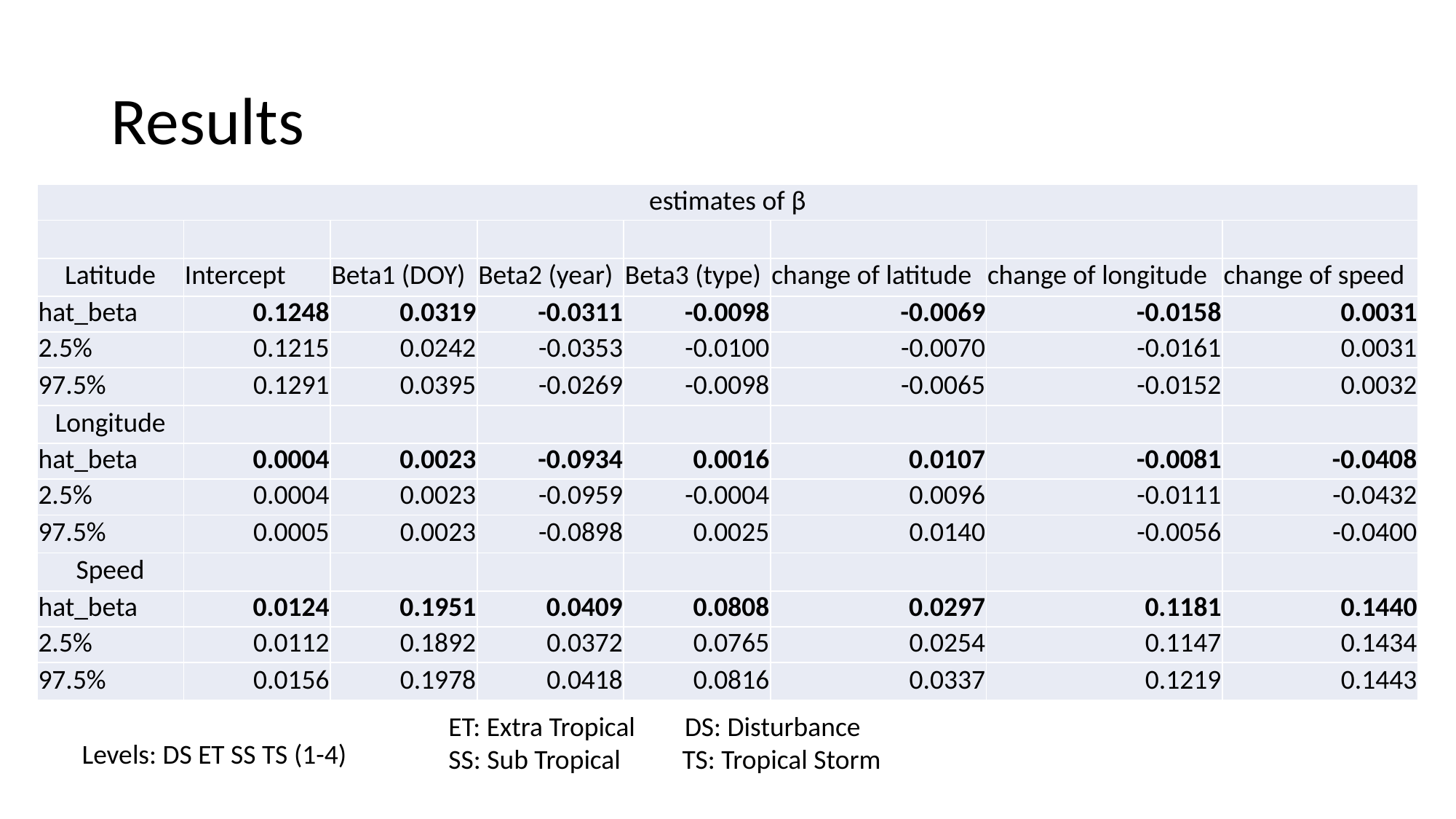

# Results
| estimates of β |  |  |  |  |  |  |  |
| --- | --- | --- | --- | --- | --- | --- | --- |
|  |  |  |  |  |  |  |  |
| Latitude | Intercept | Beta1 (DOY) | Beta2 (year) | Beta3 (type) | change of latitude | change of longitude | change of speed |
| hat\_beta | 0.1248 | 0.0319 | -0.0311 | -0.0098 | -0.0069 | -0.0158 | 0.0031 |
| 2.5% | 0.1215 | 0.0242 | -0.0353 | -0.0100 | -0.0070 | -0.0161 | 0.0031 |
| 97.5% | 0.1291 | 0.0395 | -0.0269 | -0.0098 | -0.0065 | -0.0152 | 0.0032 |
| Longitude |  |  |  |  |  |  |  |
| hat\_beta | 0.0004 | 0.0023 | -0.0934 | 0.0016 | 0.0107 | -0.0081 | -0.0408 |
| 2.5% | 0.0004 | 0.0023 | -0.0959 | -0.0004 | 0.0096 | -0.0111 | -0.0432 |
| 97.5% | 0.0005 | 0.0023 | -0.0898 | 0.0025 | 0.0140 | -0.0056 | -0.0400 |
| Speed |  |  |  |  |  |  |  |
| hat\_beta | 0.0124 | 0.1951 | 0.0409 | 0.0808 | 0.0297 | 0.1181 | 0.1440 |
| 2.5% | 0.0112 | 0.1892 | 0.0372 | 0.0765 | 0.0254 | 0.1147 | 0.1434 |
| 97.5% | 0.0156 | 0.1978 | 0.0418 | 0.0816 | 0.0337 | 0.1219 | 0.1443 |
ET: Extra Tropical        DS: Disturbance
SS: Sub Tropical          TS: Tropical Storm

Levels: DS ET SS TS (1-4)